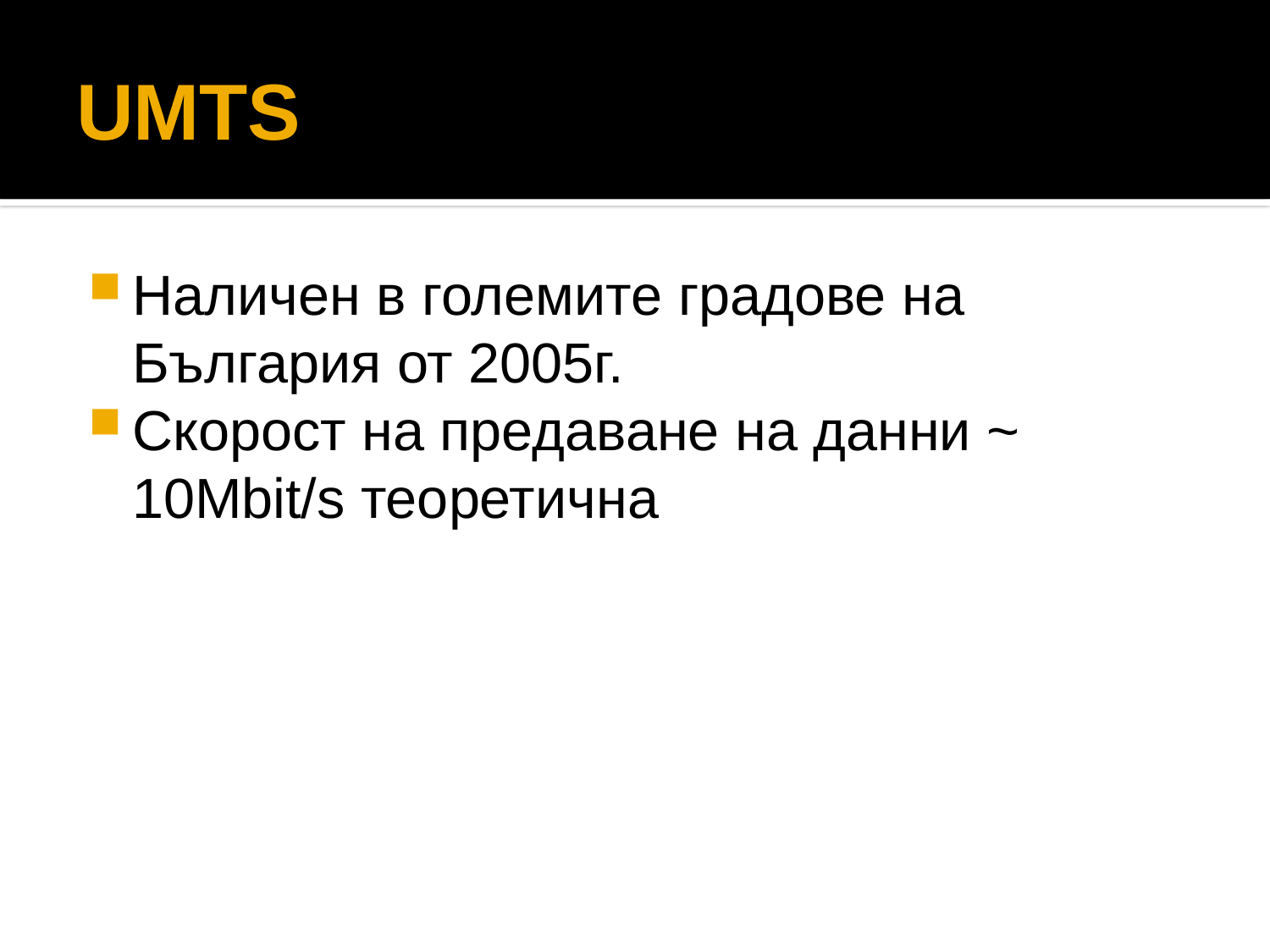

# UMTS
Наличен в големите градове на България от 2005г.
Скорост на предаване на данни ~ 10Mbit/s теоретична